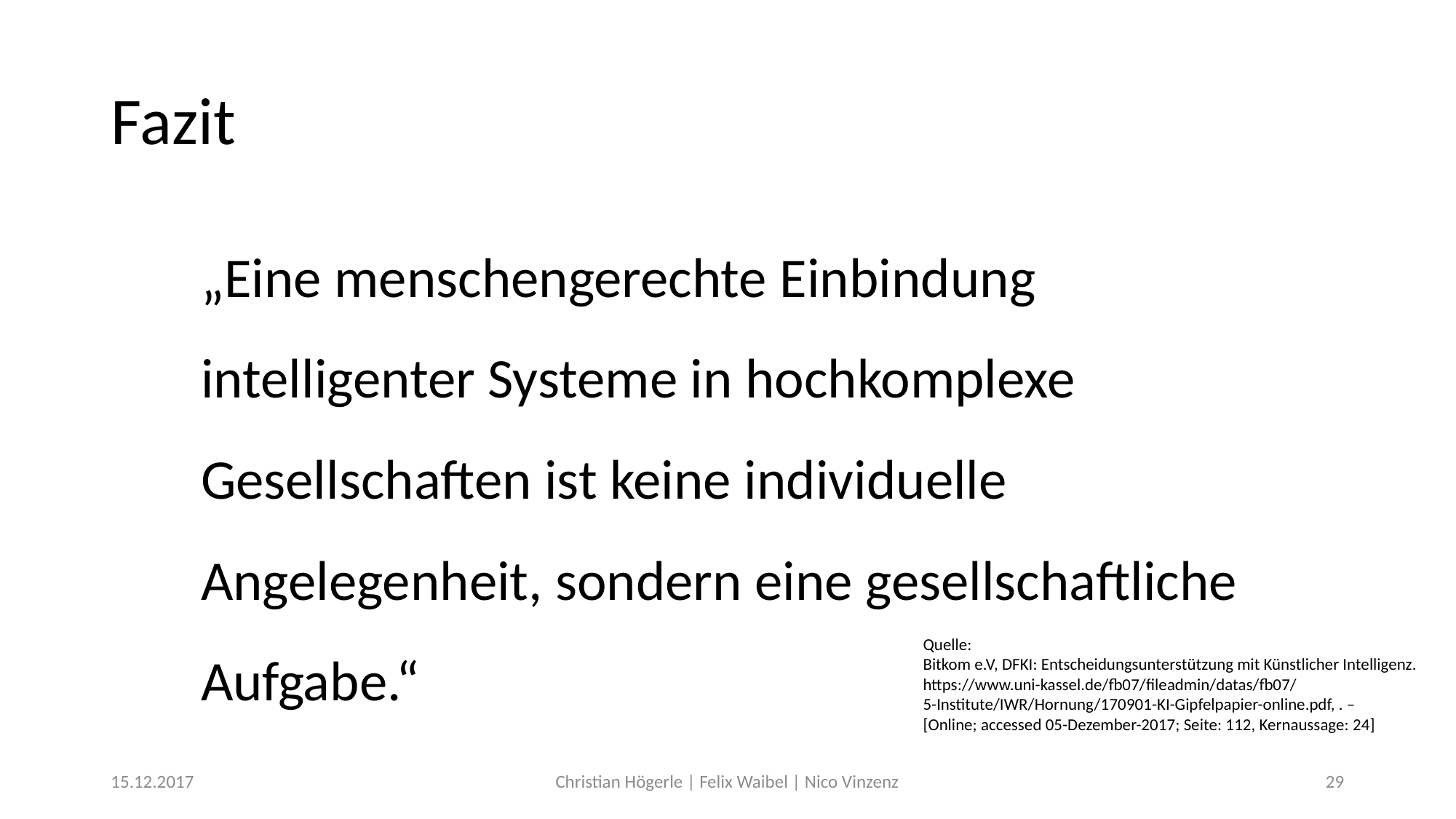

# Fazit
„Eine menschengerechte Einbindung intelligenter Systeme in hochkomplexe Gesellschaften ist keine individuelle Angelegenheit, sondern eine gesellschaftliche Aufgabe.“
Quelle:
Bitkom e.V, DFKI: Entscheidungsunterstützung mit Künstlicher Intelligenz.
https://www.uni-kassel.de/fb07/fileadmin/datas/fb07/
5-Institute/IWR/Hornung/170901-KI-Gipfelpapier-online.pdf, . –
[Online; accessed 05-Dezember-2017; Seite: 112, Kernaussage: 24]
15.12.2017
Christian Högerle | Felix Waibel | Nico Vinzenz
29